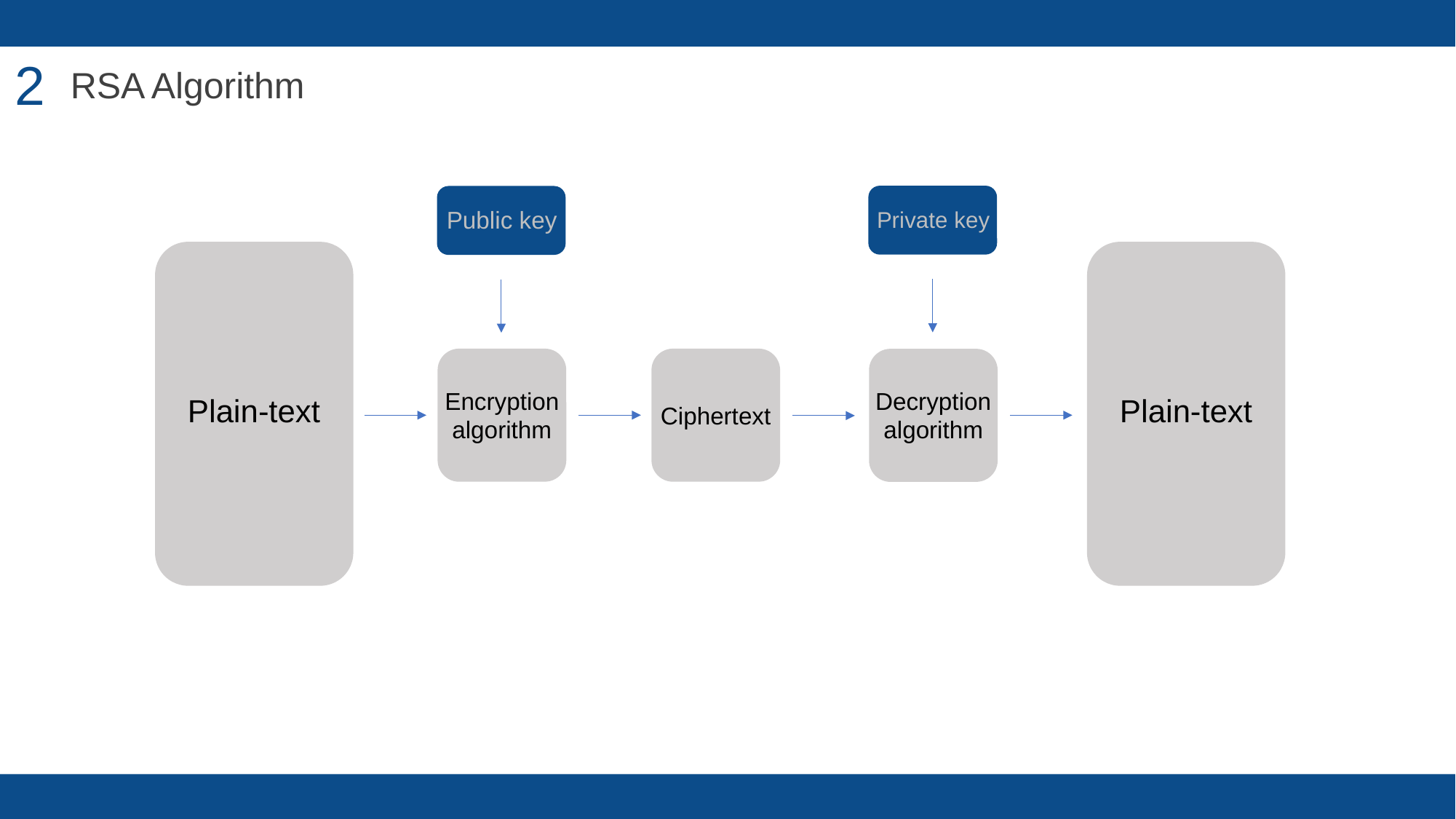

2
RSA Algorithm

Public key
Private key

Encryption algorithm
Decryption algorithm
Plain-text
Plain-text
Ciphertext